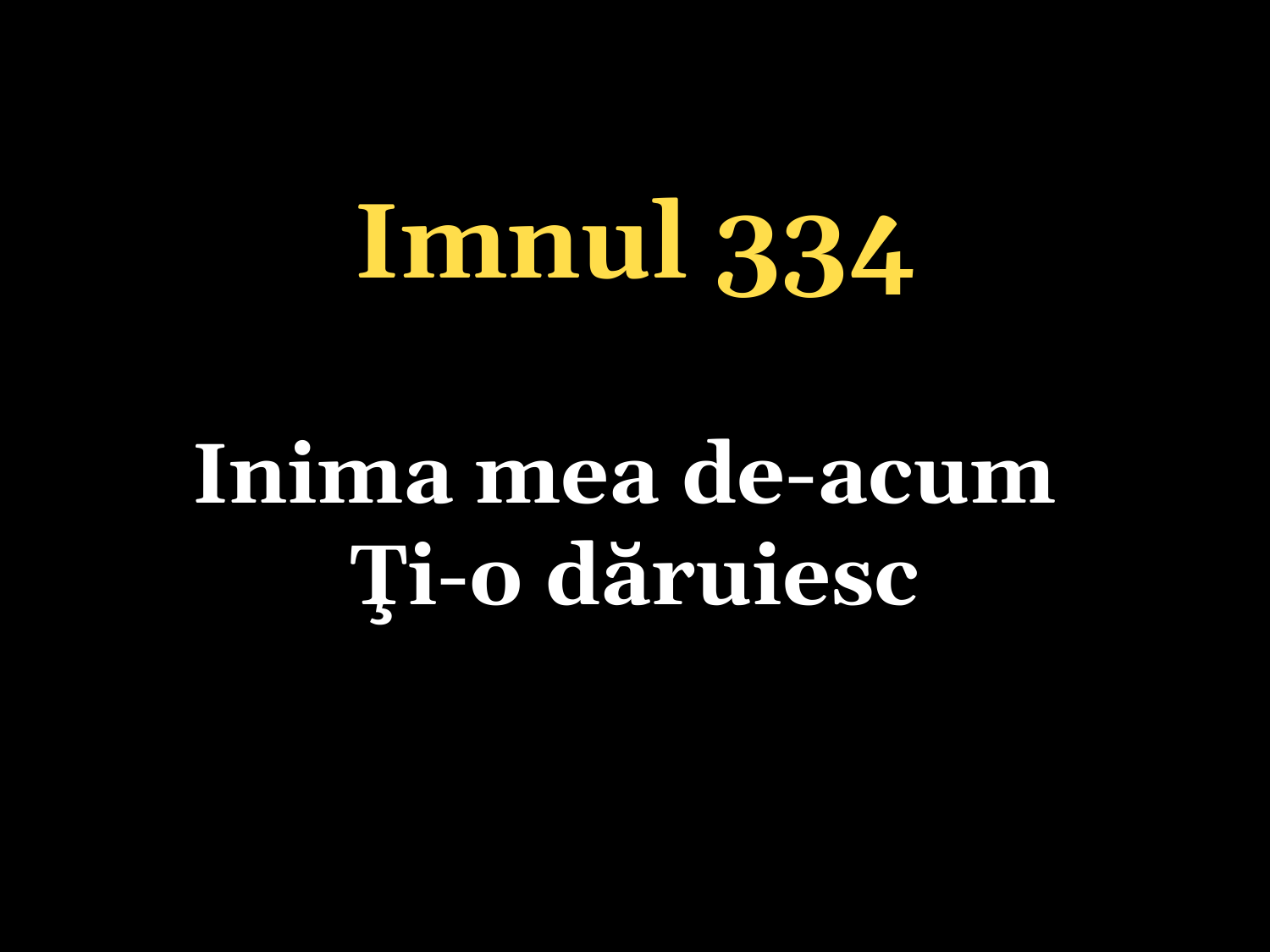

Imnul 334

Inima mea de-acum
Ţi-o dăruiesc
131/920